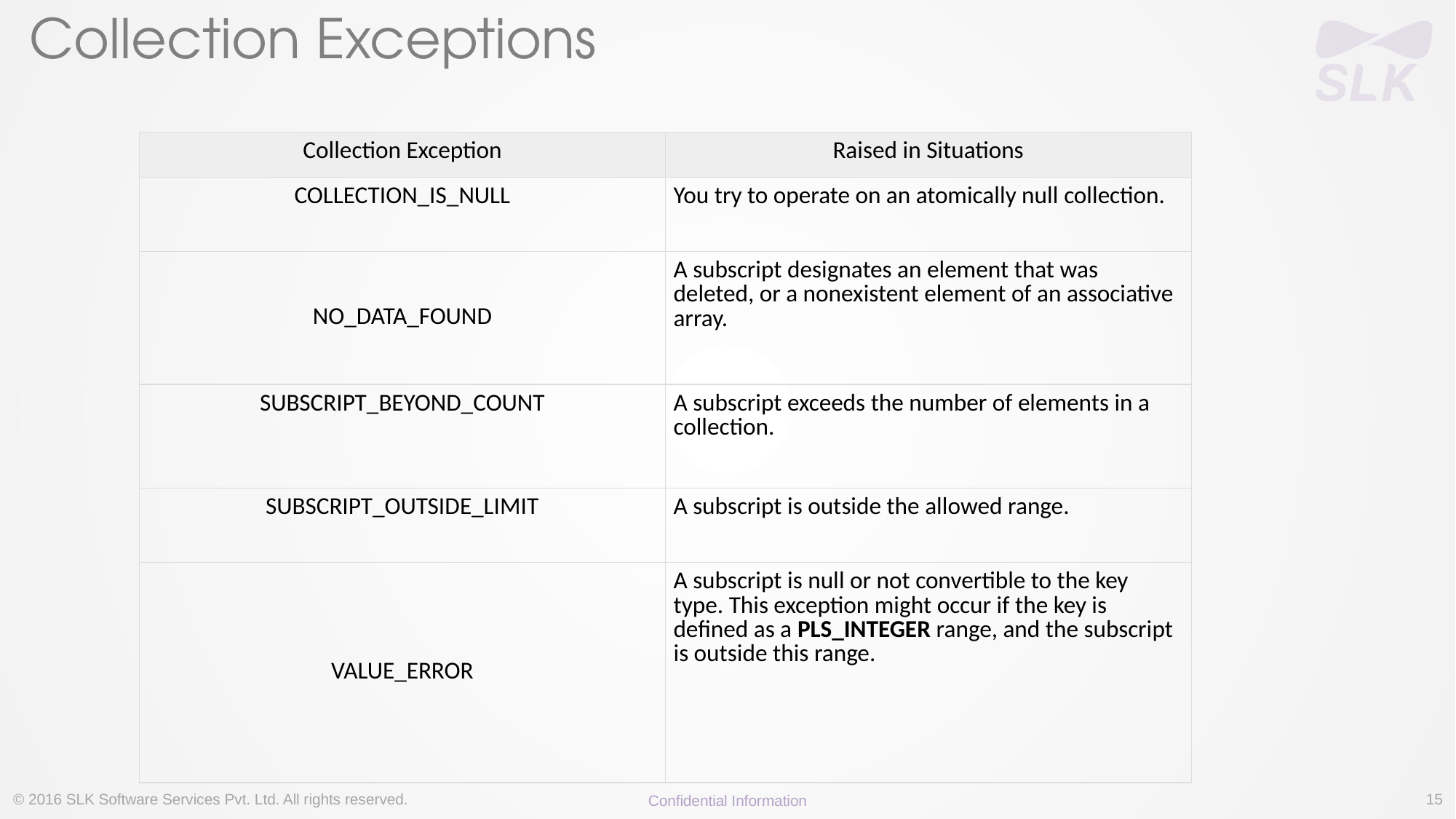

# Collection Exceptions
| Collection Exception | Raised in Situations |
| --- | --- |
| COLLECTION\_IS\_NULL | You try to operate on an atomically null collection. |
| NO\_DATA\_FOUND | A subscript designates an element that was deleted, or a nonexistent element of an associative array. |
| SUBSCRIPT\_BEYOND\_COUNT | A subscript exceeds the number of elements in a collection. |
| SUBSCRIPT\_OUTSIDE\_LIMIT | A subscript is outside the allowed range. |
| VALUE\_ERROR | A subscript is null or not convertible to the key type. This exception might occur if the key is defined as a PLS\_INTEGER range, and the subscript is outside this range. |